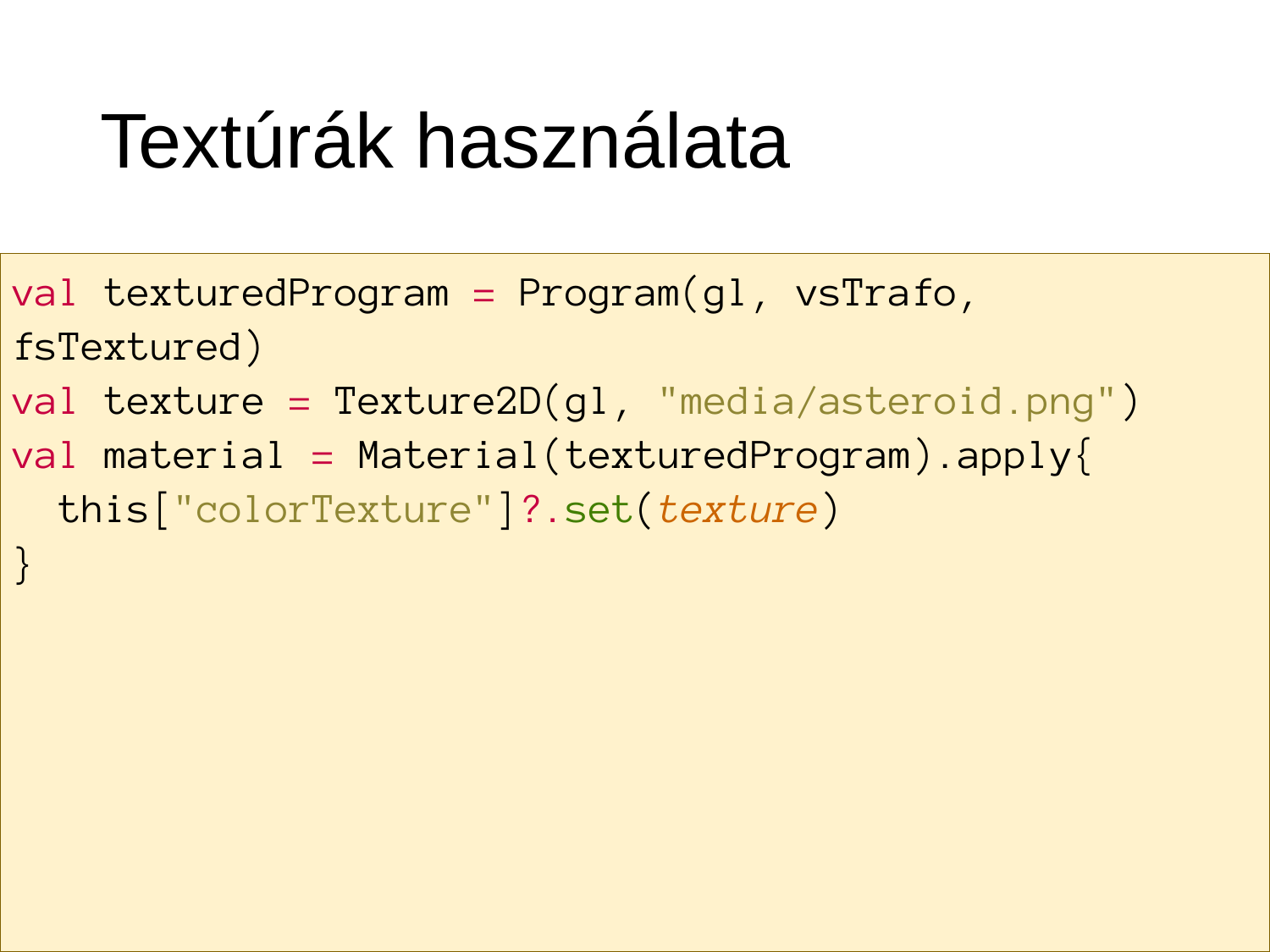

# Textúrák használata
val texturedProgram = Program(gl, vsTrafo, fsTextured)
val texture = Texture2D(gl, "media/asteroid.png")
val material = Material(texturedProgram).apply{
  this["colorTexture"]?.set(texture)
}